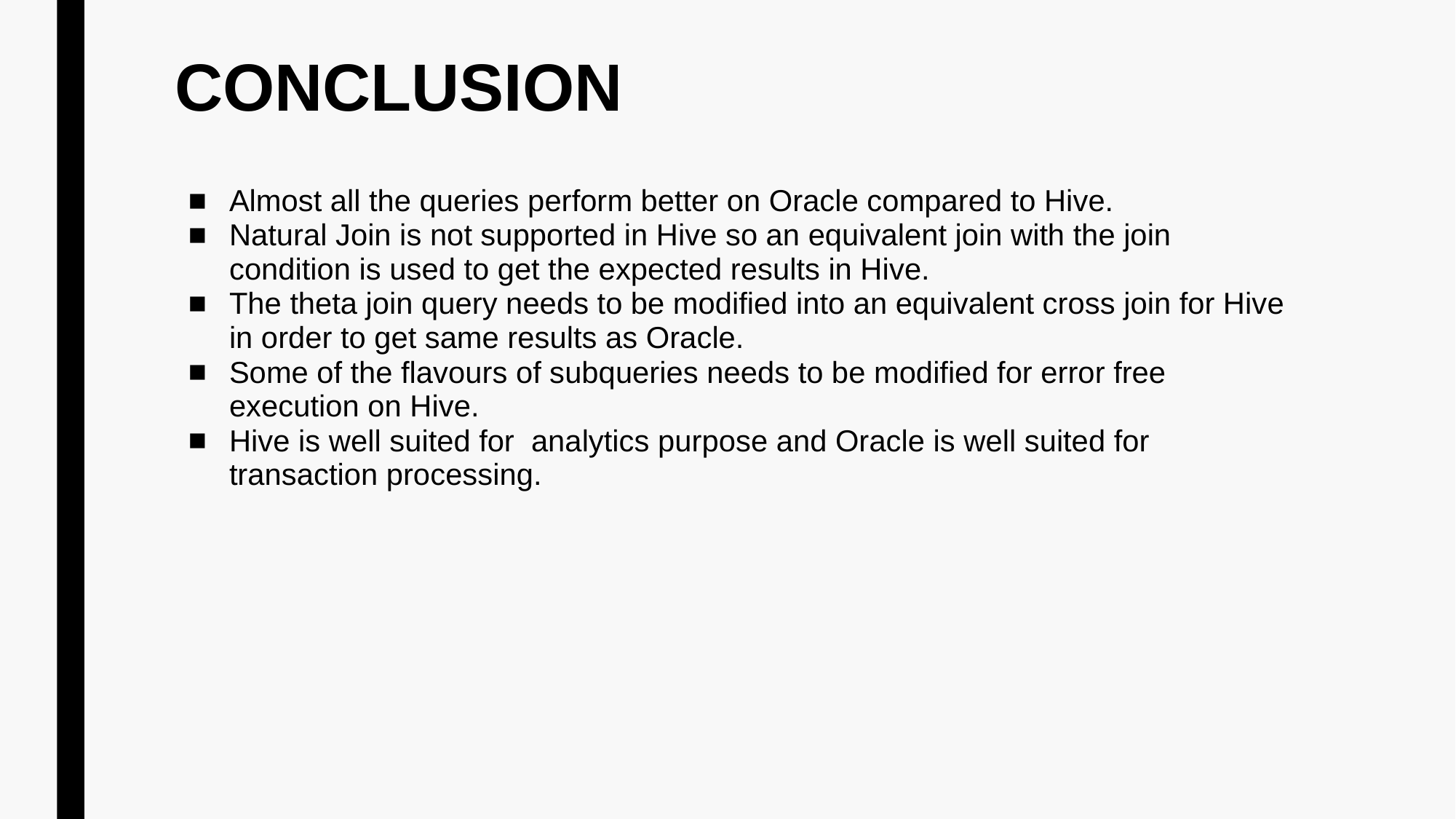

# CONCLUSION
Almost all the queries perform better on Oracle compared to Hive.
Natural Join is not supported in Hive so an equivalent join with the join condition is used to get the expected results in Hive.
The theta join query needs to be modified into an equivalent cross join for Hive in order to get same results as Oracle.
Some of the flavours of subqueries needs to be modified for error free execution on Hive.
Hive is well suited for  analytics purpose and Oracle is well suited for transaction processing.